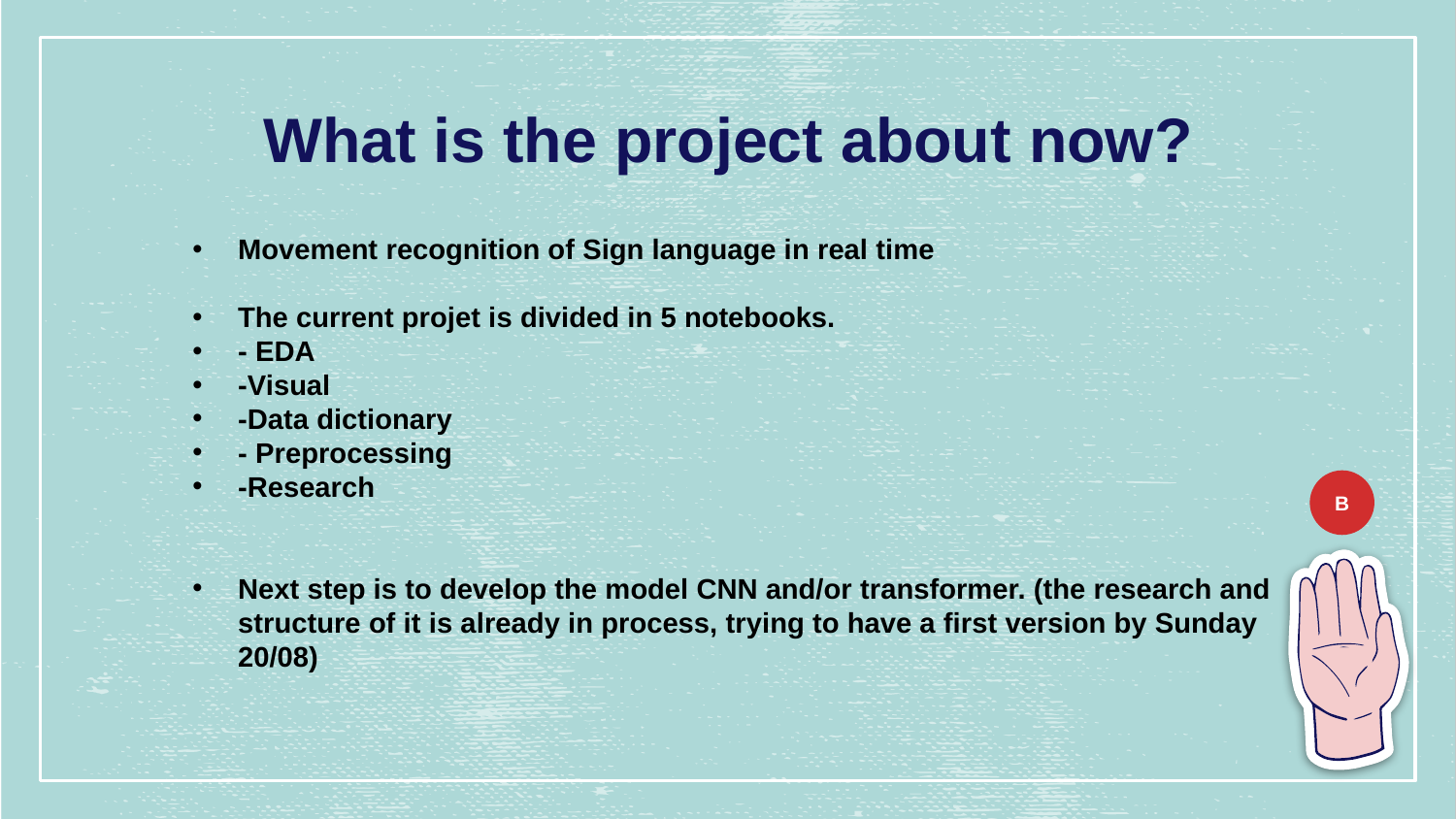

What is the project about now?

Movement recognition of Sign language in real time

The current projet is divided in 5 notebooks.
- EDA
-Visual
-Data dictionary
- Preprocessing
-Research

Next step is to develop the model CNN and/or transformer. (the research and structure of it is already in process, trying to have a first version by Sunday 20/08)

B